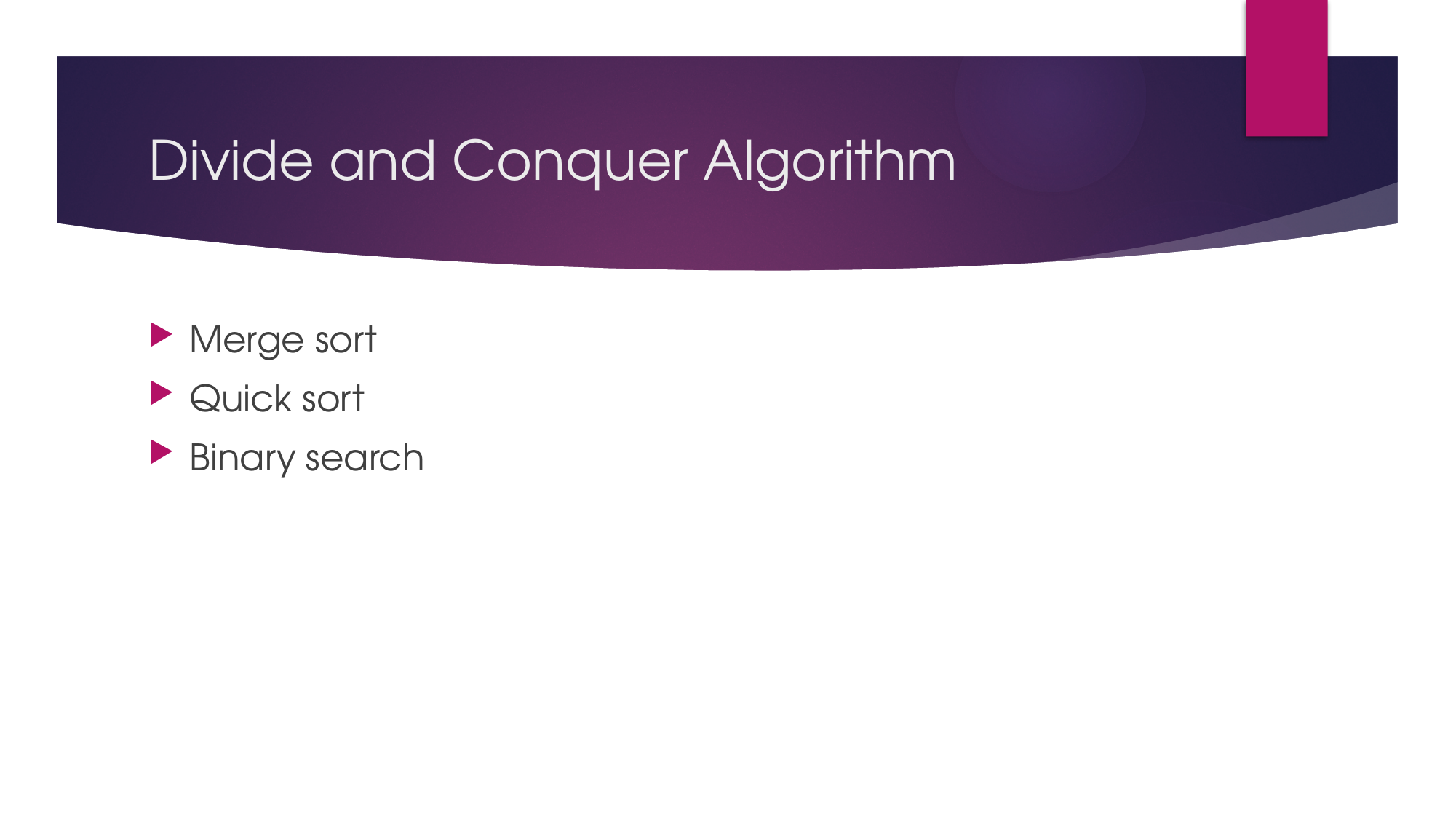

# Divide and Conquer Algorithm
Merge sort
Quick sort
Binary search